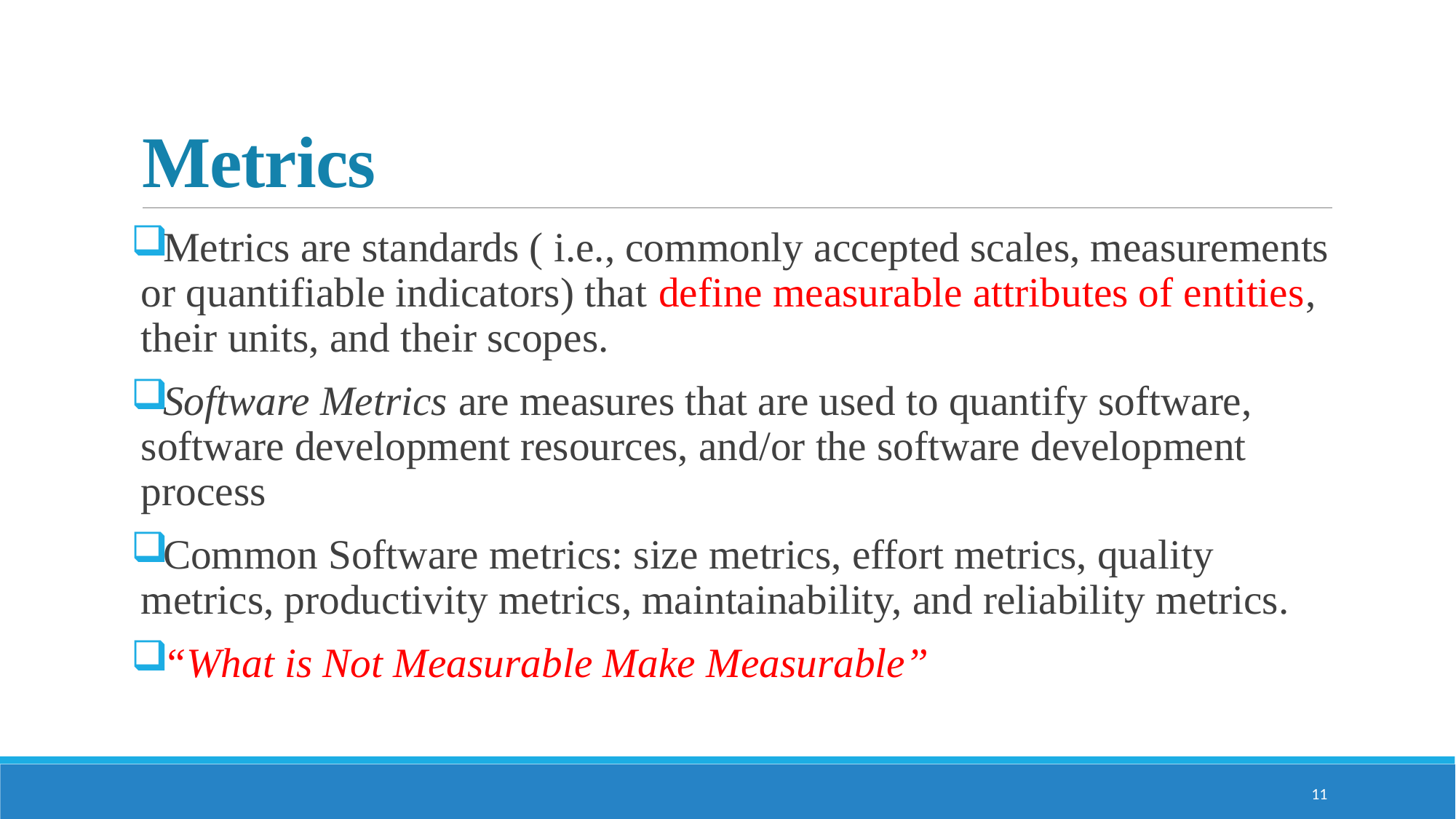

# Metrics
Metrics are standards ( i.e., commonly accepted scales, measurements or quantifiable indicators) that define measurable attributes of entities, their units, and their scopes.
Software Metrics are measures that are used to quantify software, software development resources, and/or the software development process
Common Software metrics: size metrics, effort metrics, quality metrics, productivity metrics, maintainability, and reliability metrics.
“What is Not Measurable Make Measurable”
11